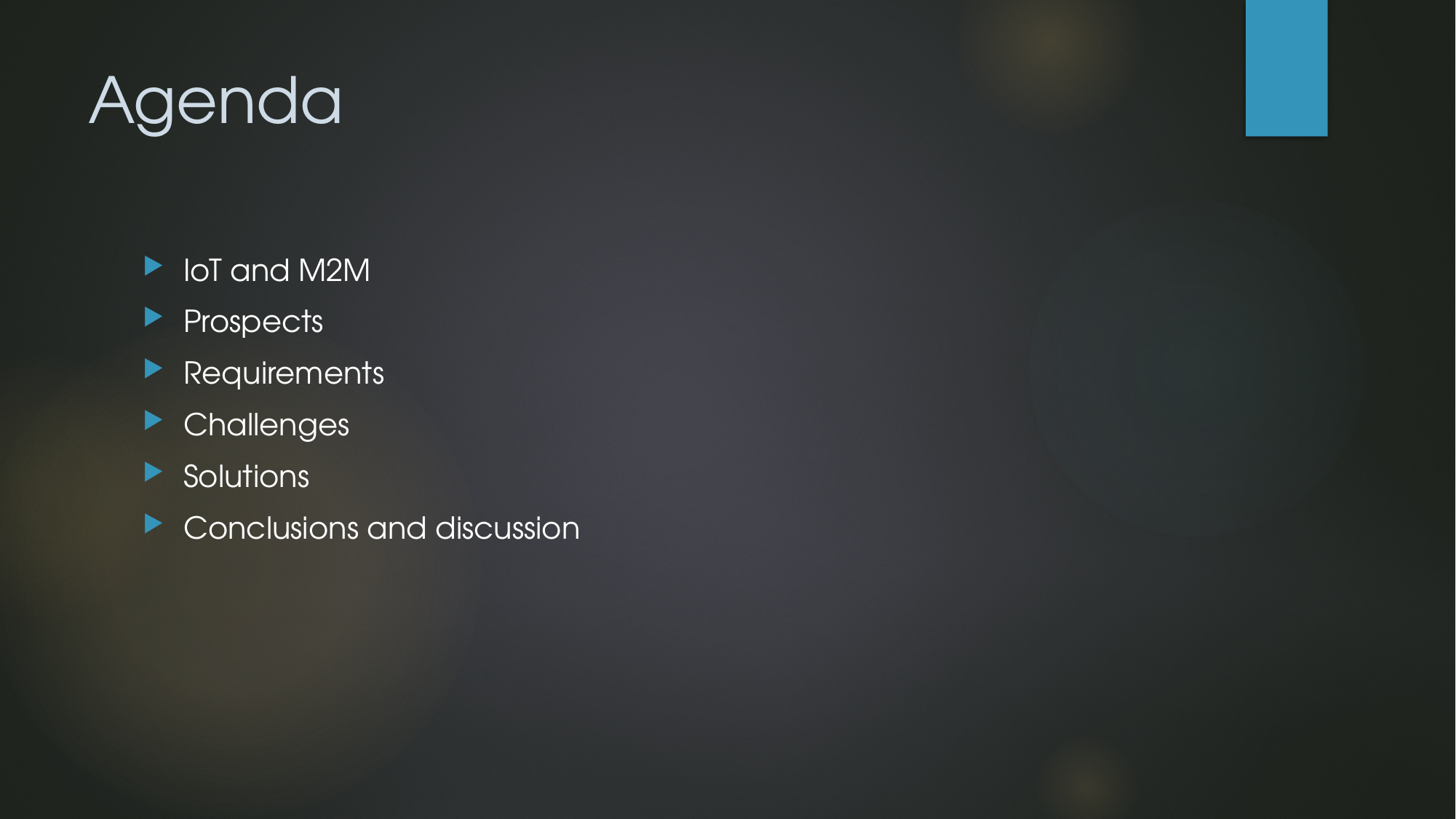

# Agenda
IoT and M2M
Prospects
Requirements
Challenges
Solutions
Conclusions and discussion